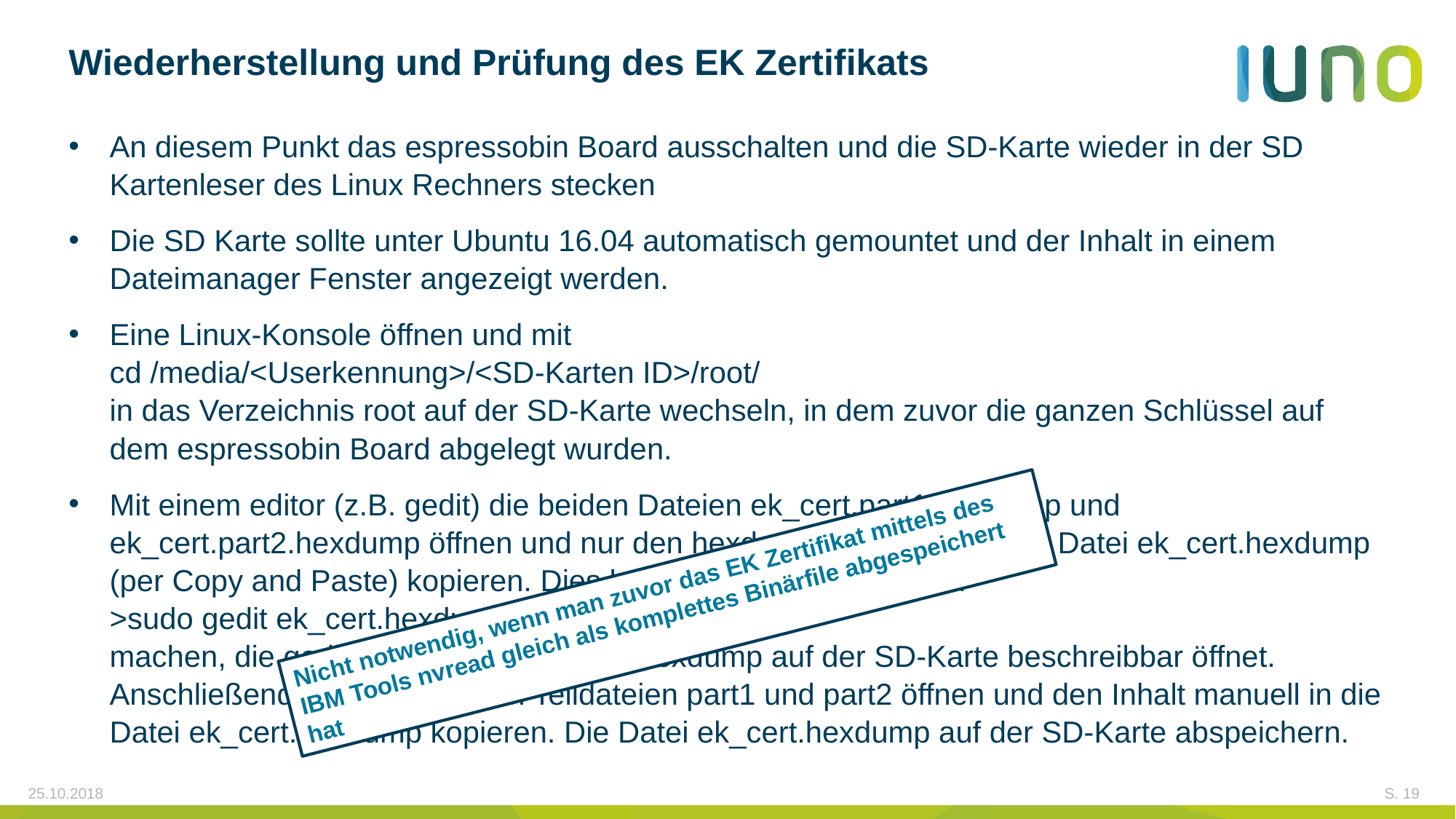

# Wiederherstellung und Prüfung des EK Zertifikats
An diesem Punkt das espressobin Board ausschalten und die SD-Karte wieder in der SD Kartenleser des Linux Rechners stecken
Die SD Karte sollte unter Ubuntu 16.04 automatisch gemountet und der Inhalt in einem Dateimanager Fenster angezeigt werden.
Eine Linux-Konsole öffnen und mit
cd /media/<Userkennung>/<SD-Karten ID>/root/
in das Verzeichnis root auf der SD-Karte wechseln, in dem zuvor die ganzen Schlüssel auf dem espressobin Board abgelegt wurden.
Mit einem editor (z.B. gedit) die beiden Dateien ek_cert.part1.hexdump und ek_cert.part2.hexdump öffnen und nur den hexdump ascii Anteil in die Datei ek_cert.hexdump (per Copy and Paste) kopieren. Dies kann man über den Befehl
>sudo gedit ek_cert.hexdump
machen, die gedit für die Datei ek_cert.hexdump auf der SD-Karte beschreibbar öffnet. Anschließend noch  die beiden Teildateien part1 und part2 öffnen und den Inhalt manuell in die Datei ek_cert.hexdump kopieren. Die Datei ek_cert.hexdump auf der SD-Karte abspeichern.
Nicht notwendig, wenn man zuvor das EK Zertifikat mittels des IBM Tools nvread gleich als komplettes Binärfile abgespeichert hat
25.10.2018

S. 19